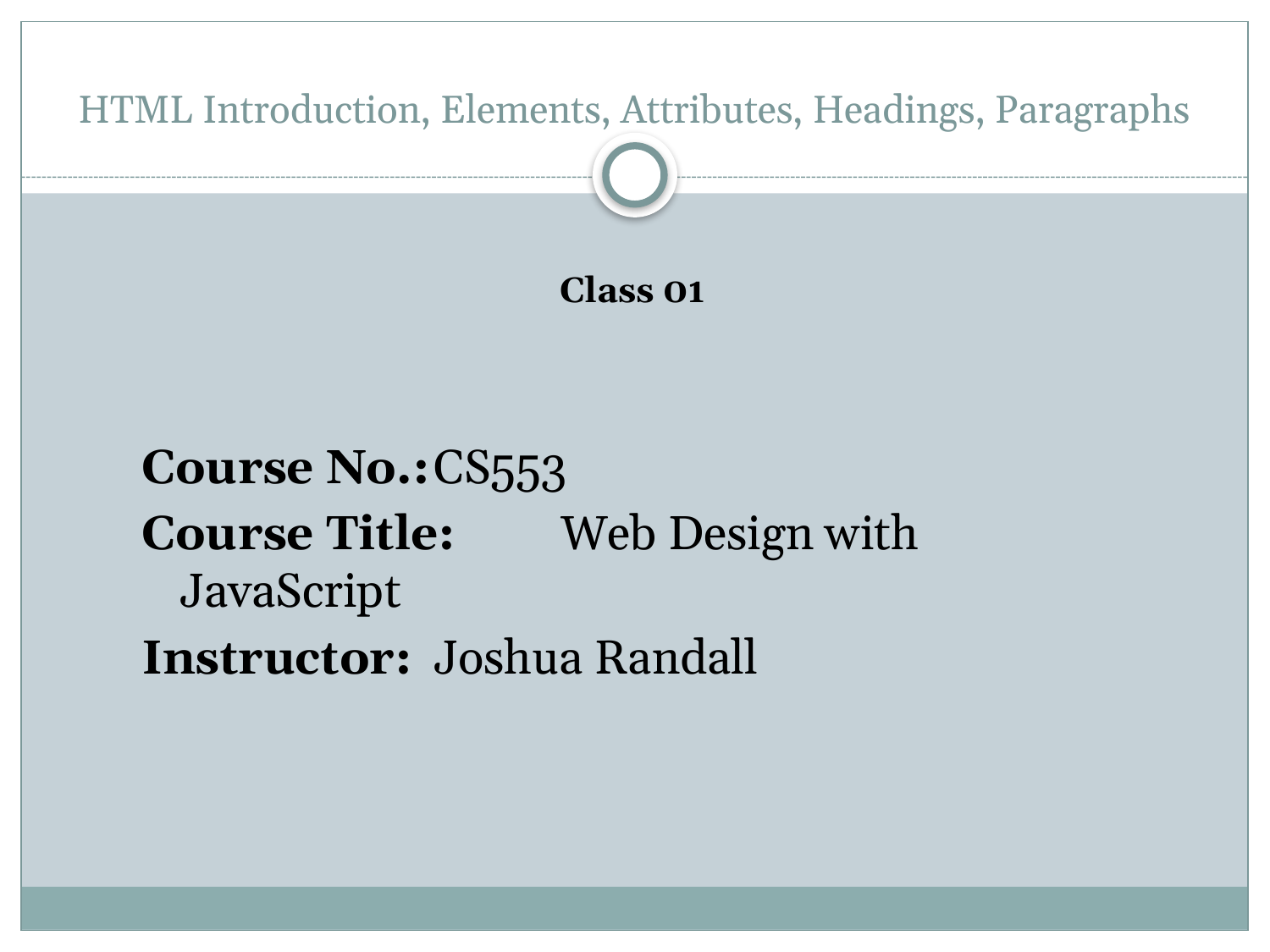

# HTML Introduction, Elements, Attributes, Headings, Paragraphs

Class 01

Course No.:	CS553
Course Title: 	Web Design with JavaScript
Instructor:	Joshua Randall